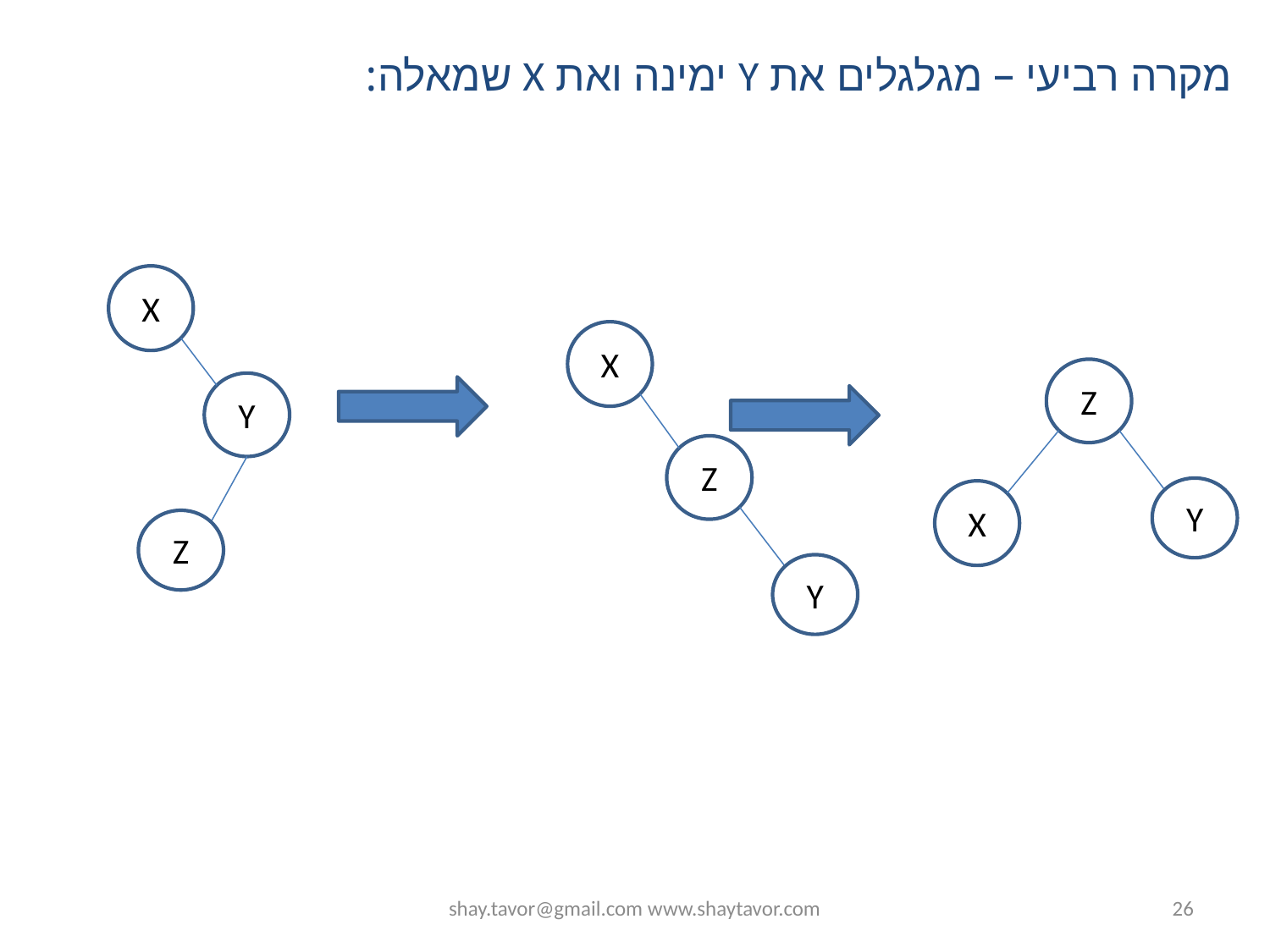

מקרה רביעי – מגלגלים את Y ימינה ואת X שמאלה:
X
X
Z
Y

Z
Y
X
Z
Y
shay.tavor@gmail.com www.shaytavor.com
26